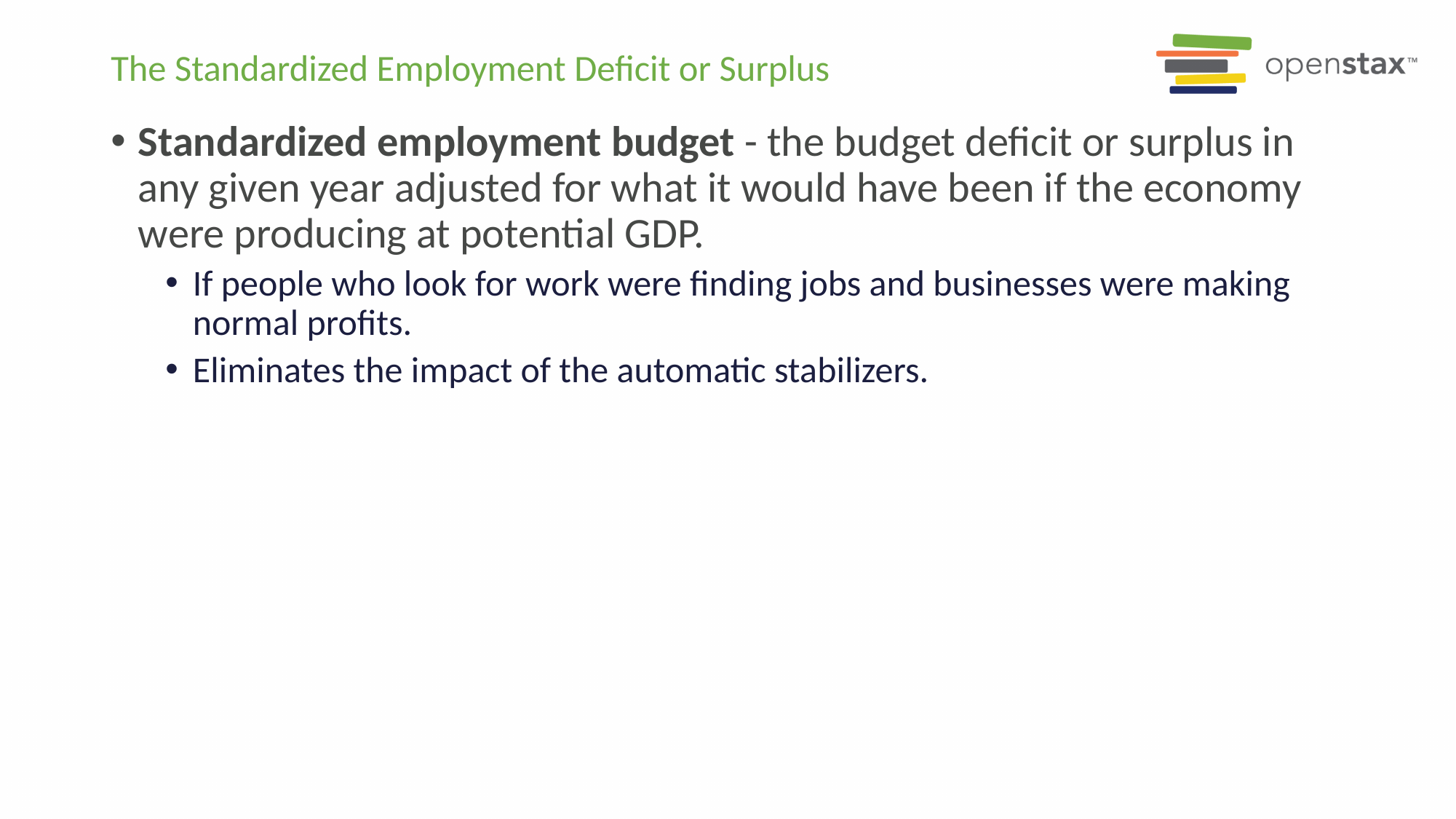

# The Standardized Employment Deficit or Surplus
Standardized employment budget - the budget deficit or surplus in any given year adjusted for what it would have been if the economy were producing at potential GDP.
If people who look for work were finding jobs and businesses were making normal profits.
Eliminates the impact of the automatic stabilizers.